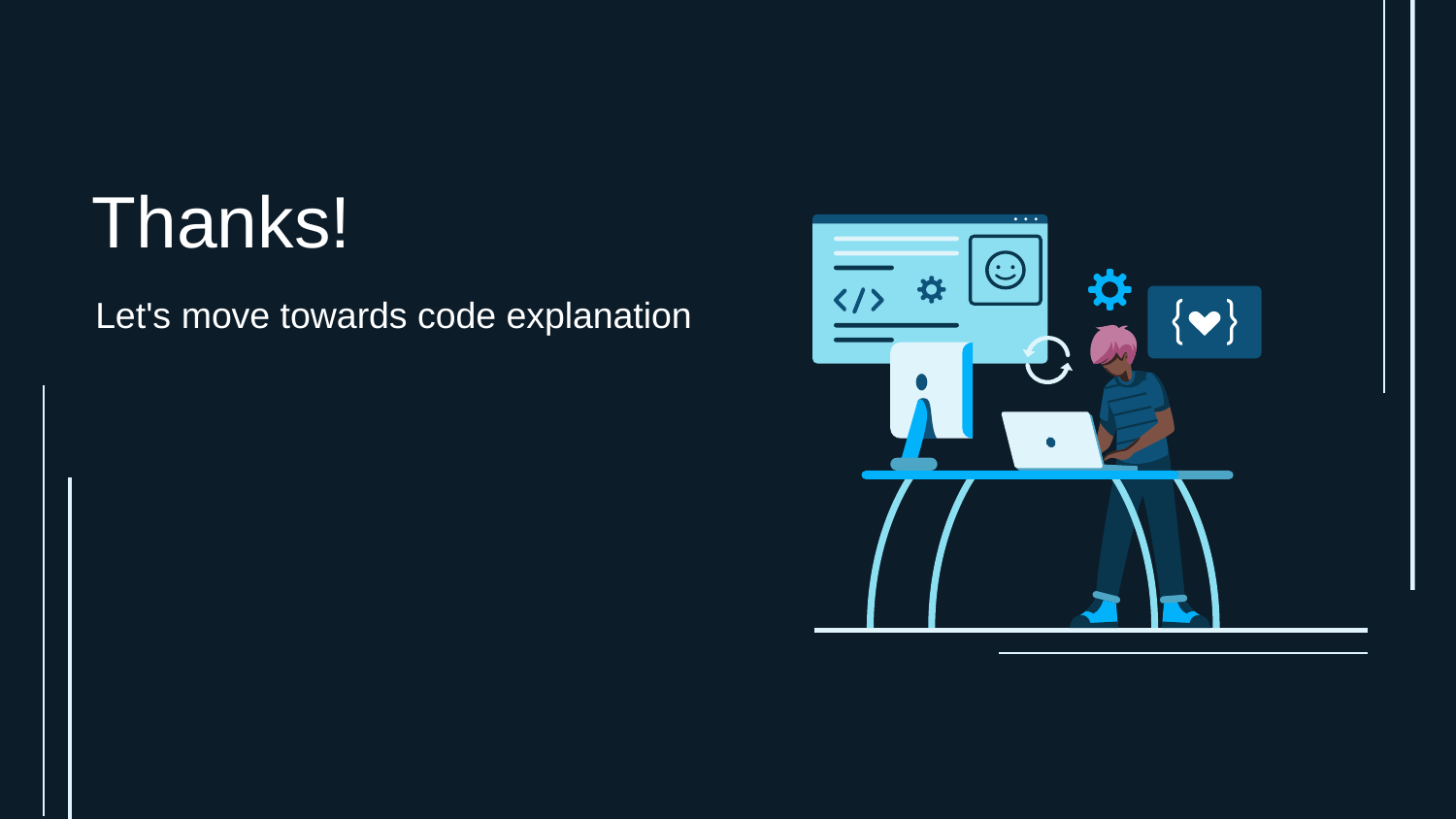

# Thanks!

Let's move towards code explanation